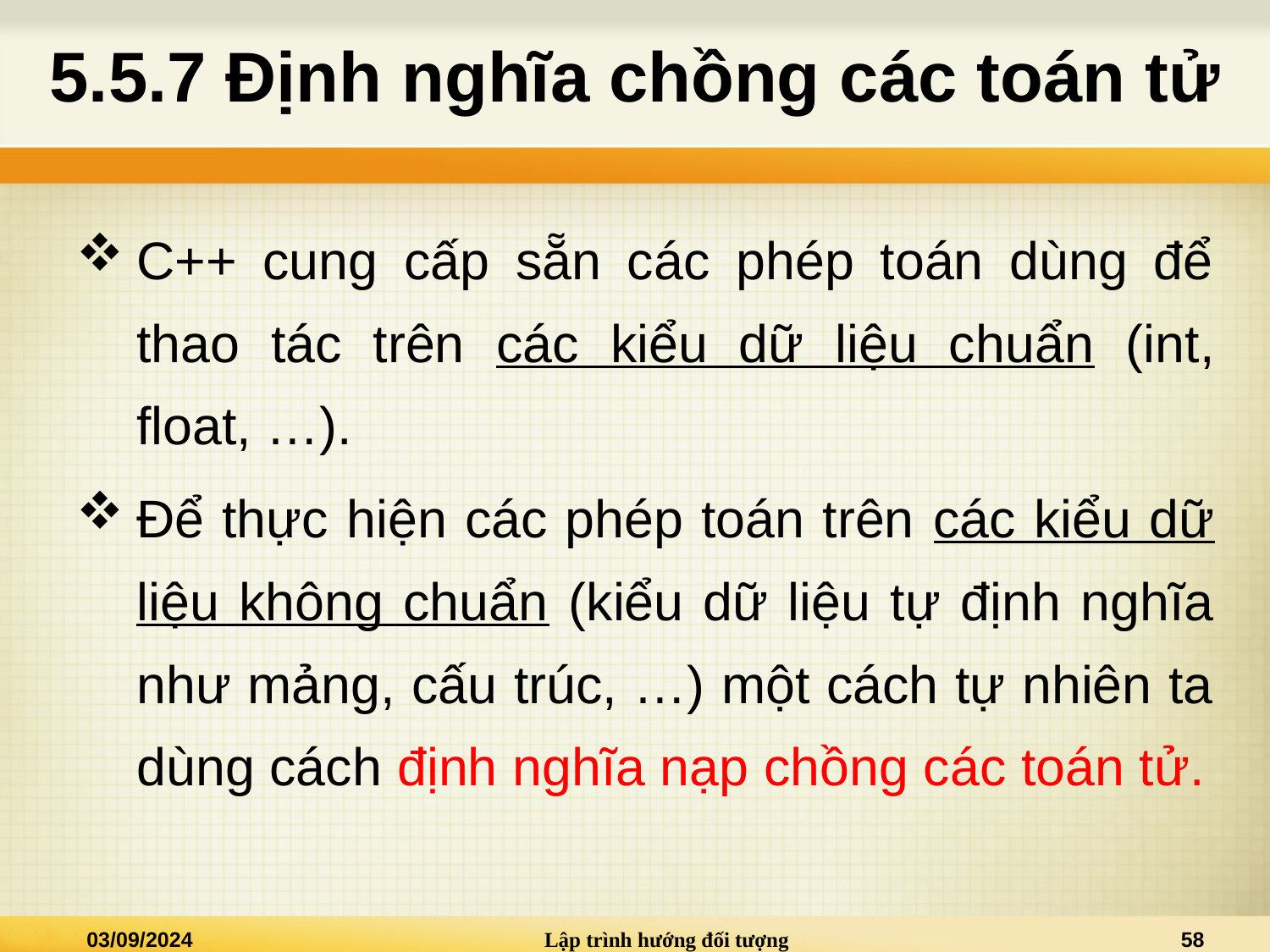

# 5.5.7 Định nghĩa chồng các toán tử
C++ cung cấp sẵn các phép toán dùng để thao tác trên các kiểu dữ liệu chuẩn (int, float, …).
Để thực hiện các phép toán trên các kiểu dữ liệu không chuẩn (kiểu dữ liệu tự định nghĩa như mảng, cấu trúc, …) một cách tự nhiên ta dùng cách định nghĩa nạp chồng các toán tử.
03/09/2024
Lập trình hướng đối tượng
58